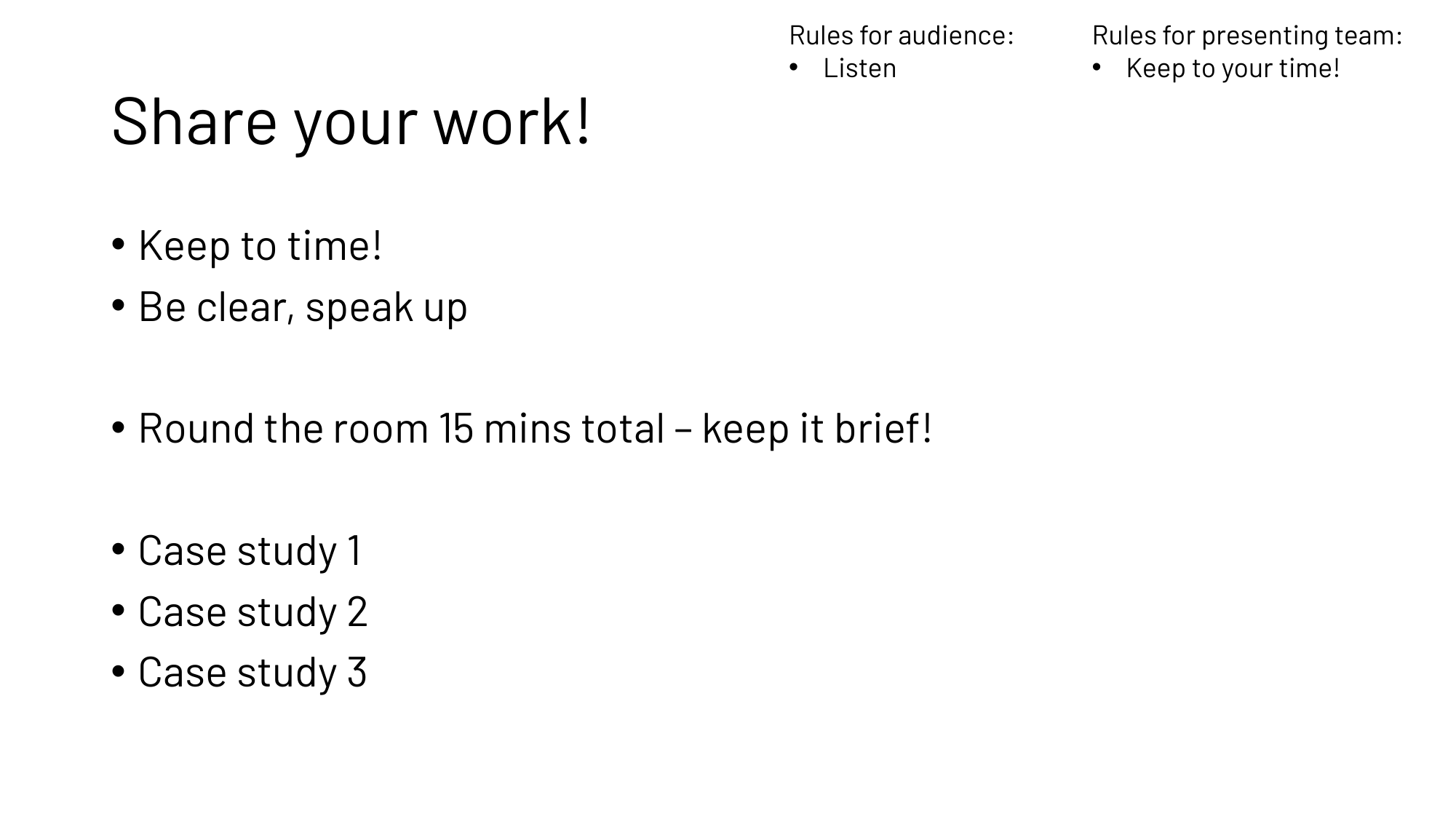

Rules for audience:
Listen
Rules for presenting team:
Keep to your time!
# Share your work!
Keep to time!
Be clear, speak up

Round the room 15 mins total – keep it brief!

Case study 1
Case study 2
Case study 3